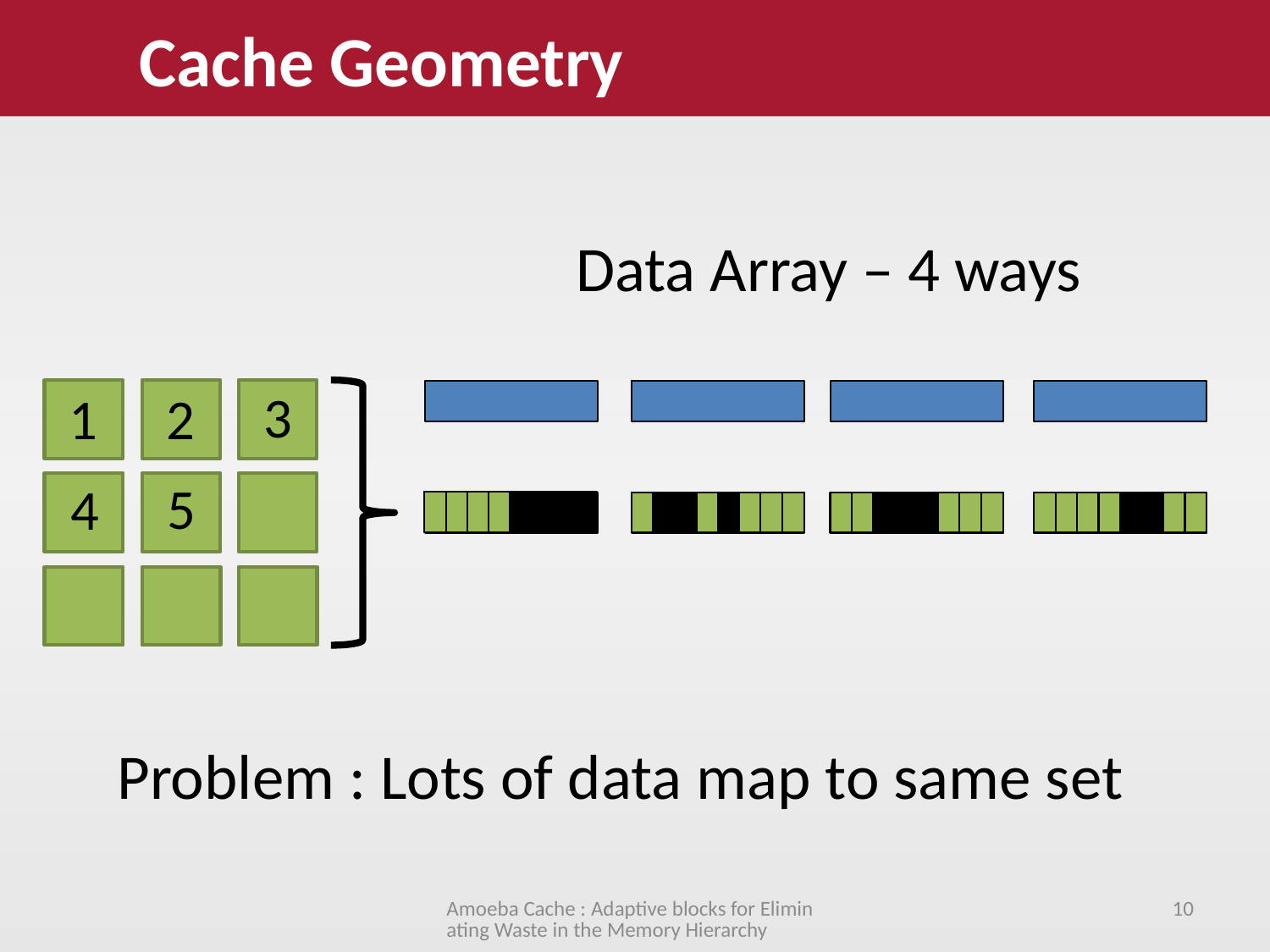

Cache Geometry
Data Array – 4 ways
3
2
1

5
4

Problem : Lots of data map to same set
Amoeba Cache : Adaptive blocks for Eliminating Waste in the Memory Hierarchy
10